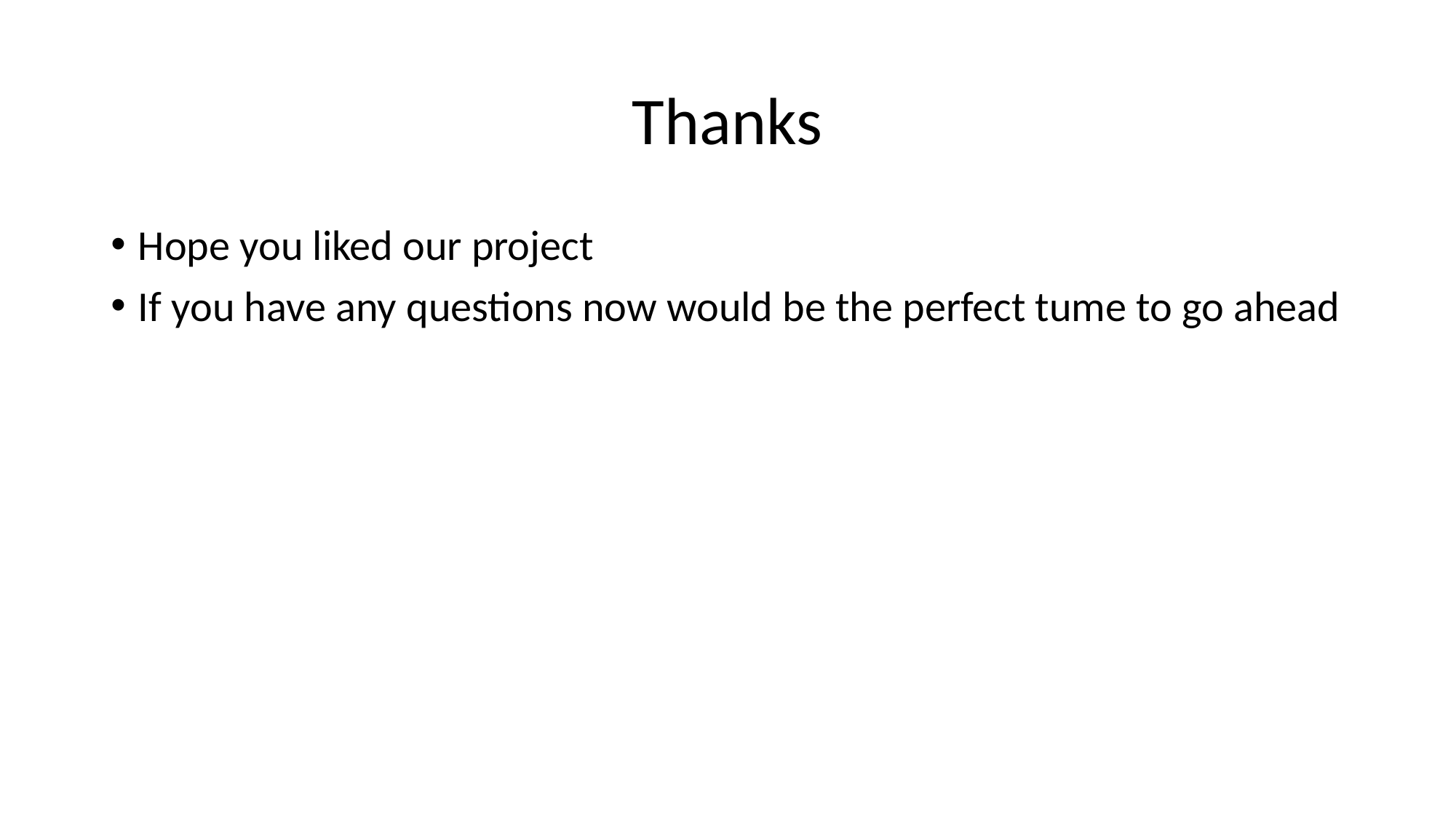

# Thanks
Hope you liked our project
If you have any questions now would be the perfect tume to go ahead